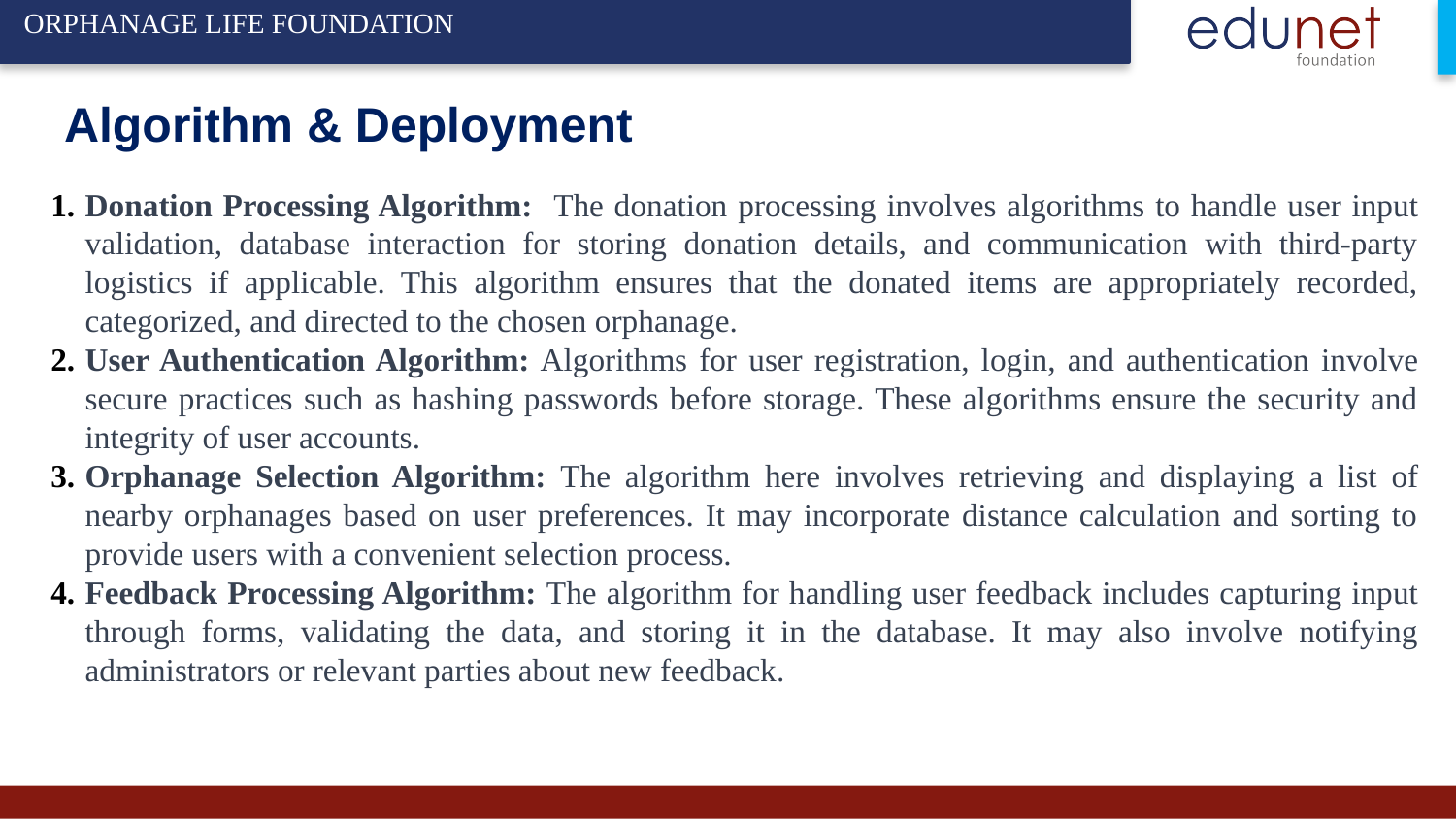

ORPHANAGE LIFE FOUNDATION
# Algorithm & Deployment
Donation Processing Algorithm:  The donation processing involves algorithms to handle user input validation, database interaction for storing donation details, and communication with third-party logistics if applicable. This algorithm ensures that the donated items are appropriately recorded, categorized, and directed to the chosen orphanage.
User Authentication Algorithm: Algorithms for user registration, login, and authentication involve secure practices such as hashing passwords before storage. These algorithms ensure the security and integrity of user accounts.
Orphanage Selection Algorithm: The algorithm here involves retrieving and displaying a list of nearby orphanages based on user preferences. It may incorporate distance calculation and sorting to provide users with a convenient selection process.
Feedback Processing Algorithm: The algorithm for handling user feedback includes capturing input through forms, validating the data, and storing it in the database. It may also involve notifying administrators or relevant parties about new feedback.